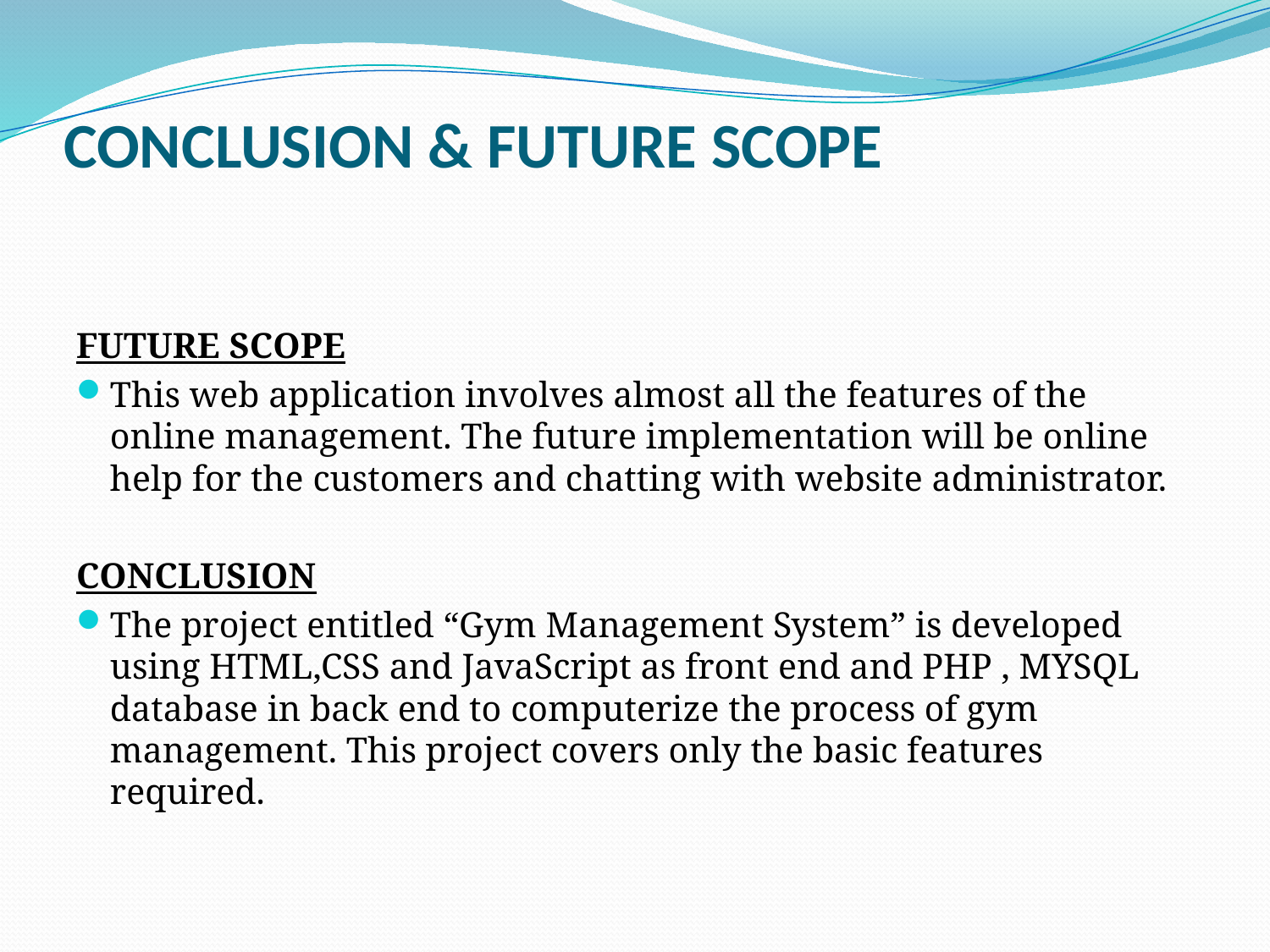

# CONCLUSION & FUTURE SCOPE

FUTURE SCOPE
This web application involves almost all the features of the online management. The future implementation will be online help for the customers and chatting with website administrator.

CONCLUSION
The project entitled “Gym Management System” is developed using HTML,CSS and JavaScript as front end and PHP , MYSQL database in back end to computerize the process of gym management. This project covers only the basic features required.